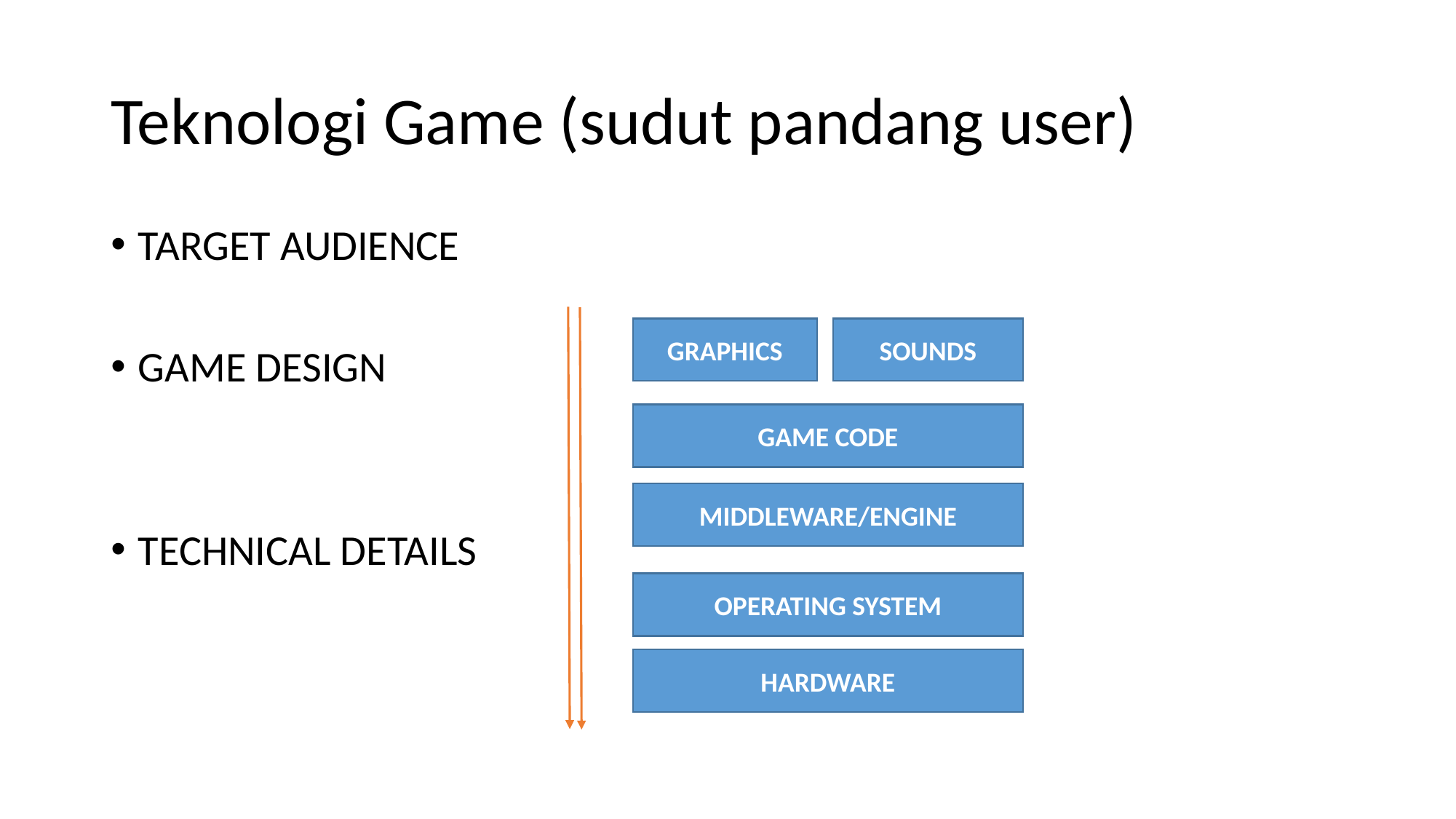

# Teknologi Game (sudut pandang user)
TARGET AUDIENCE

GAME DESIGN

TECHNICAL DETAILS
GRAPHICS
SOUNDS
GAME CODE
MIDDLEWARE/ENGINE
OPERATING SYSTEM
HARDWARE